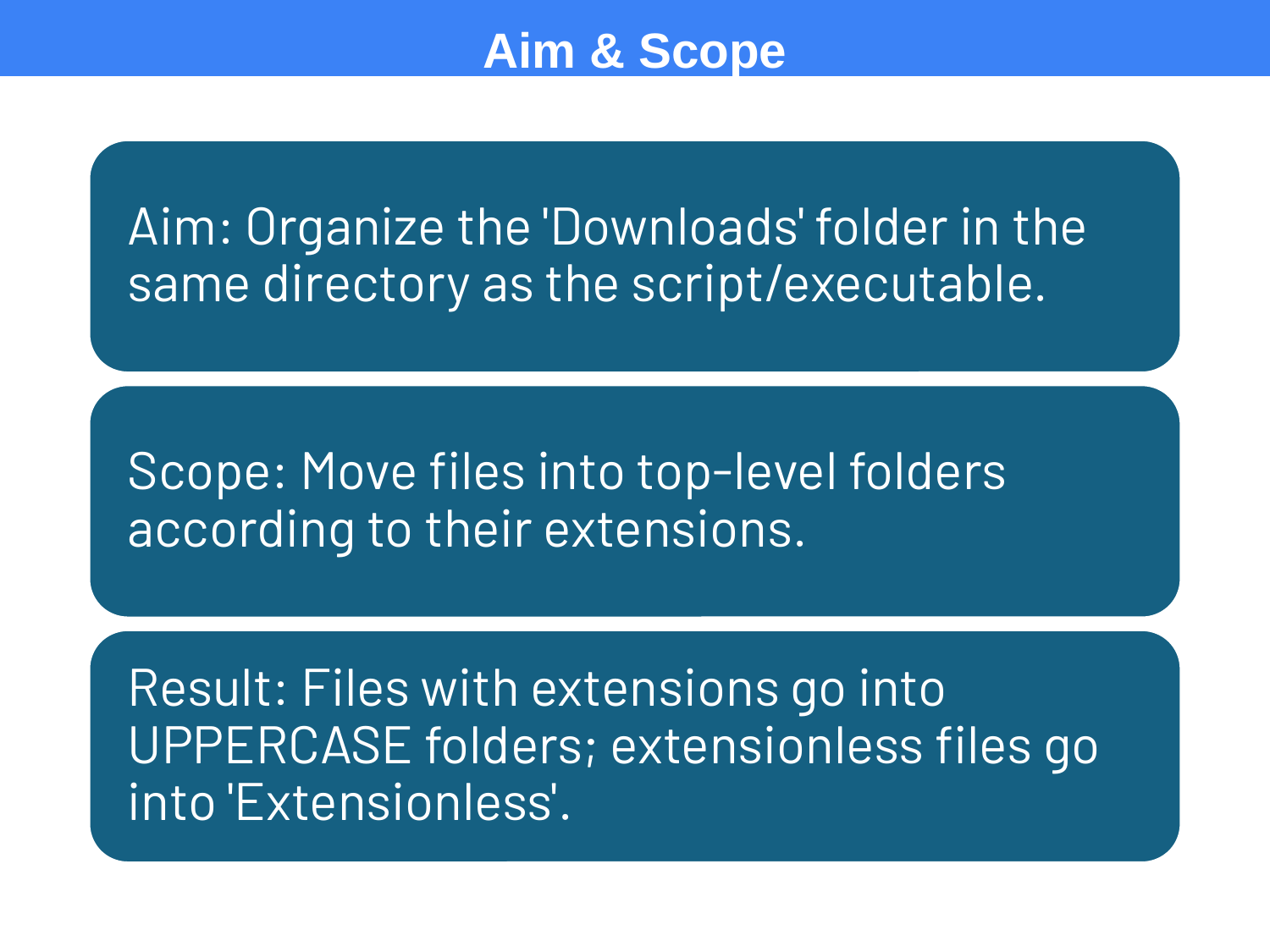

Aim & Scope
Aim: Organize the 'Downloads' folder in the same directory as the script/executable.
Scope: Move files into top-level folders according to their extensions.
Result: Files with extensions go into UPPERCASE folders; extensionless files go into 'Extensionless'.